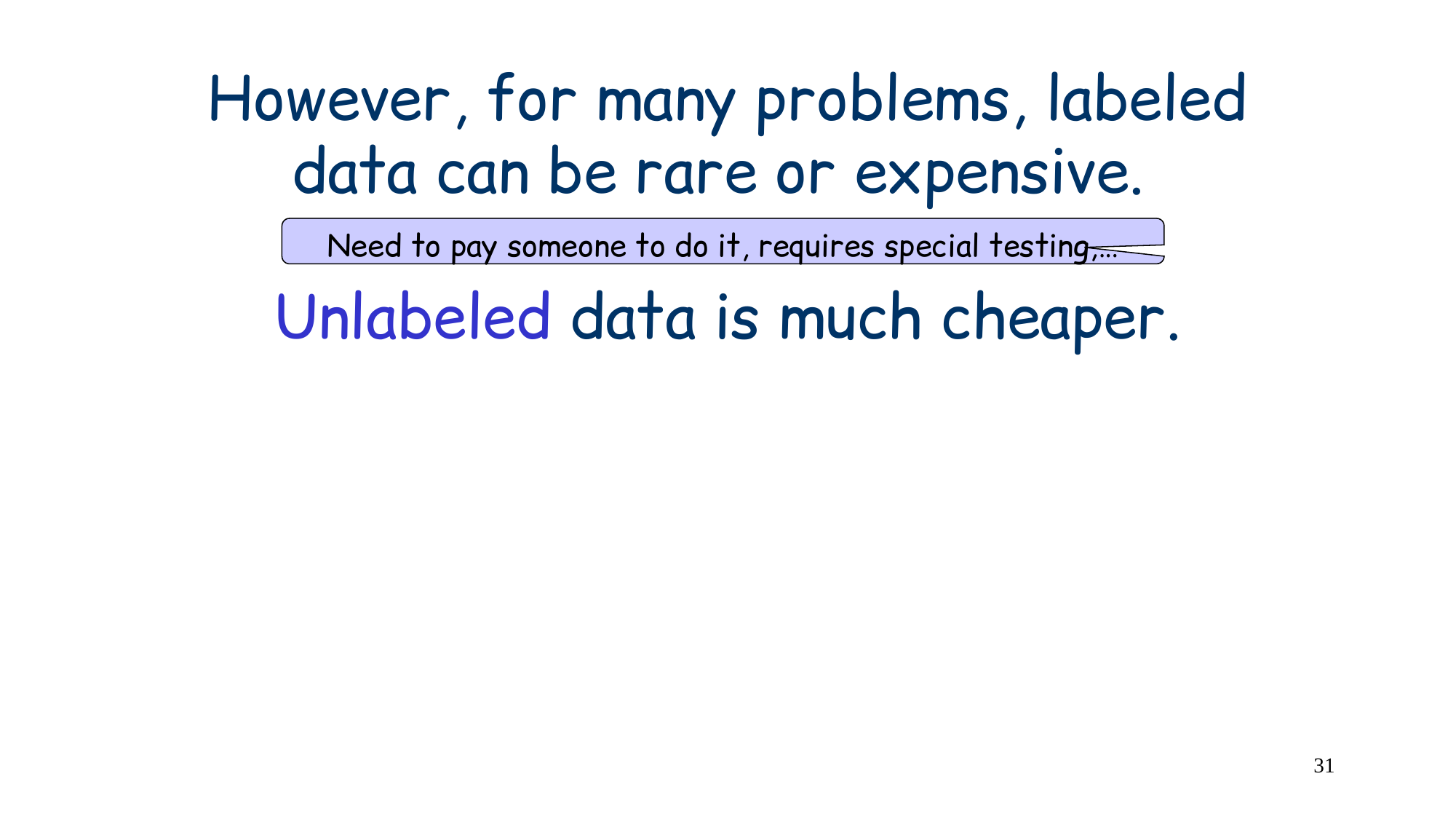

# However, for many problems, labeled data can be rare or expensive. Unlabeled data is much cheaper.
Need to pay someone to do it, requires special testing,…
31